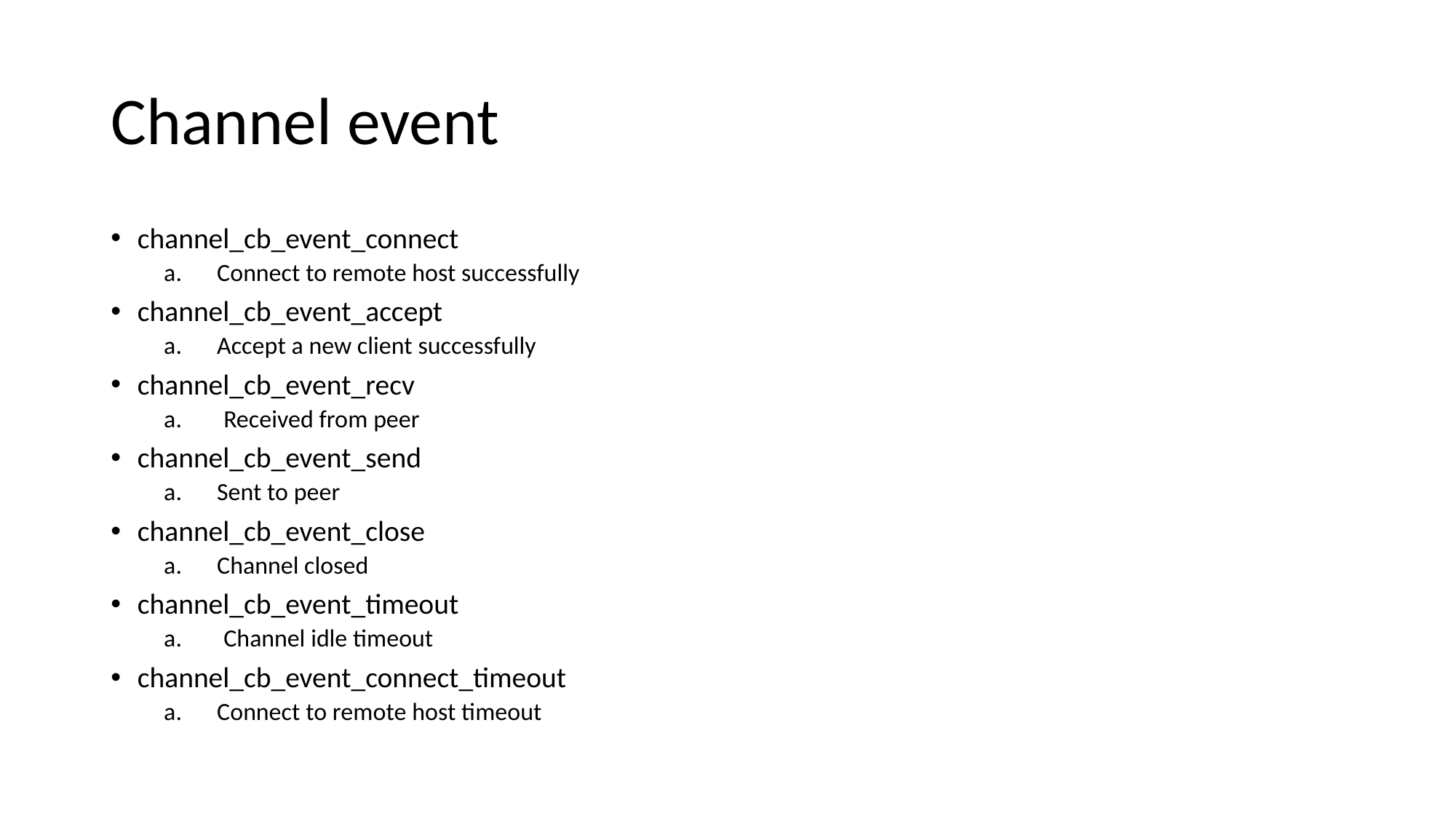

# Channel event
channel_cb_event_connect
Connect to remote host successfully
channel_cb_event_accept
Accept a new client successfully
channel_cb_event_recv
Received from peer
channel_cb_event_send
Sent to peer
channel_cb_event_close
Channel closed
channel_cb_event_timeout
Channel idle timeout
channel_cb_event_connect_timeout
Connect to remote host timeout